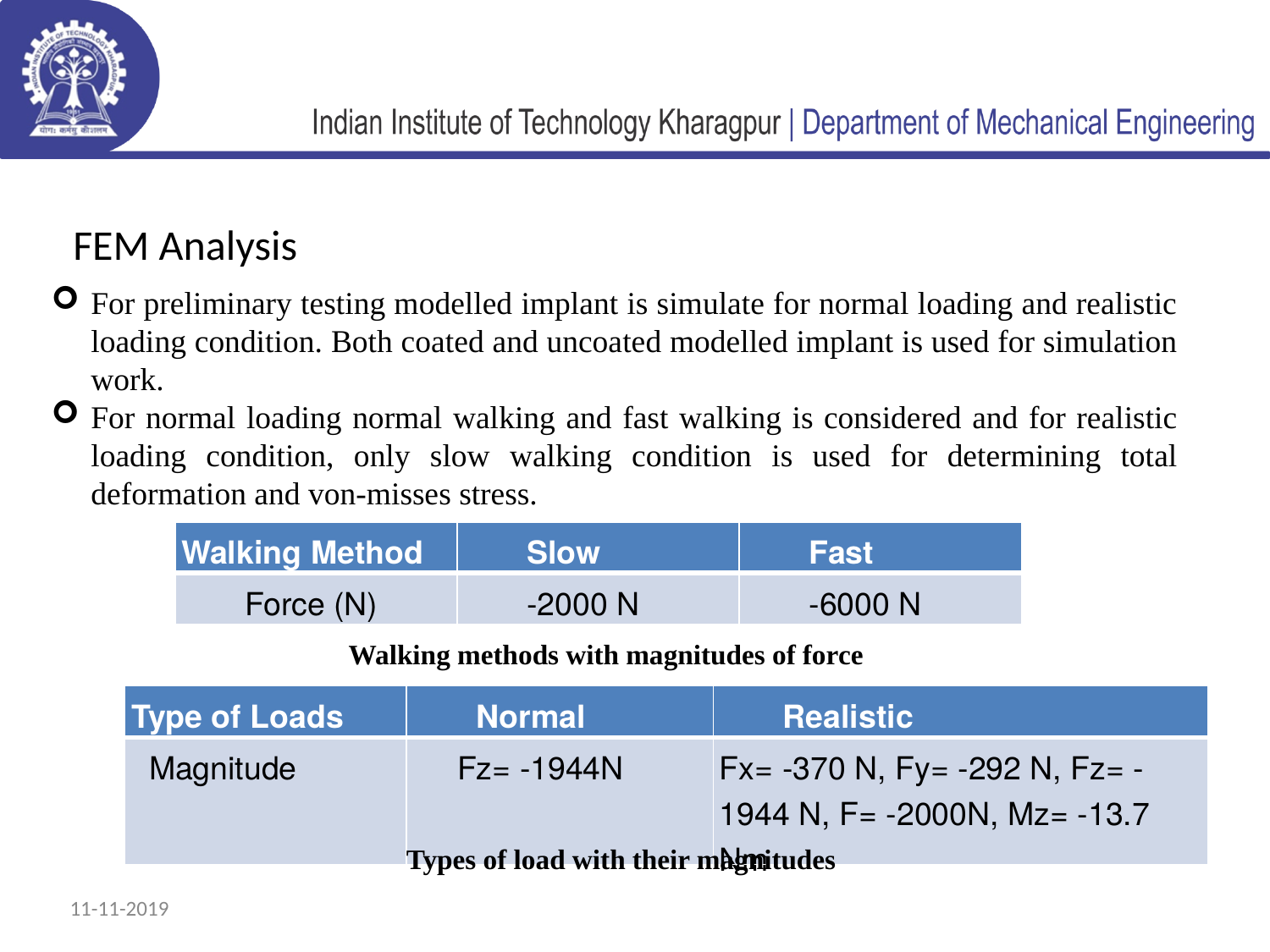

FEM Analysis
For preliminary testing modelled implant is simulate for normal loading and realistic loading condition. Both coated and uncoated modelled implant is used for simulation work.
For normal loading normal walking and fast walking is considered and for realistic loading condition, only slow walking condition is used for determining total deformation and von-misses stress.
| Walking Method | Slow | Fast |
| --- | --- | --- |
| Force (N) | -2000 N | -6000 N |
Walking methods with magnitudes of force
| Type of Loads | Normal | Realistic |
| --- | --- | --- |
| Magnitude | Fz= -1944N | Fx= -370 N, Fy= -292 N, Fz= -1944 N, F= -2000N, Mz= -13.7 Nm |
Types of load with their magnitudes
11-11-2019

2